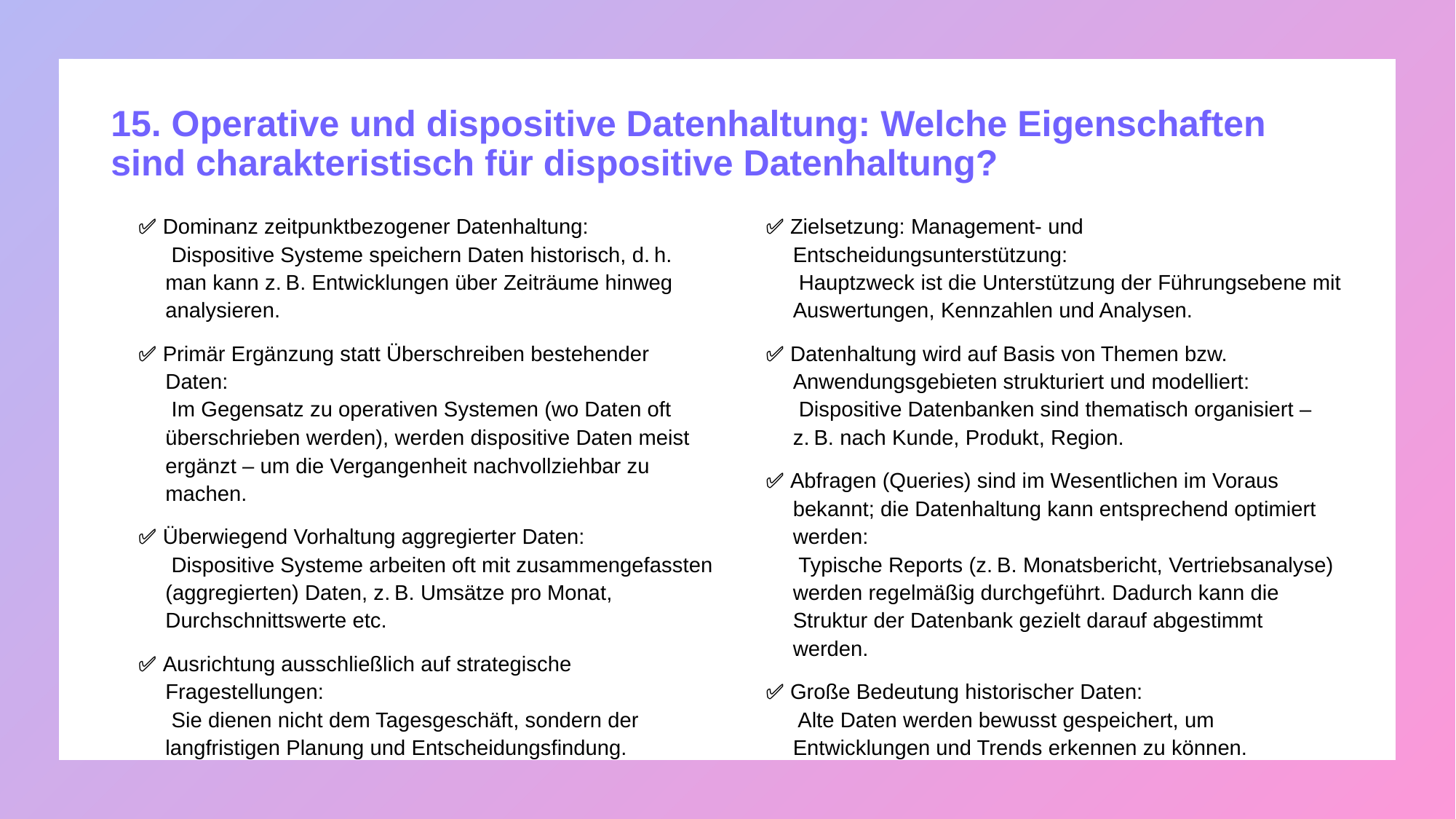

# 15. Operative und dispositive Datenhaltung: Welche Eigenschaften sind charakteristisch für dispositive Datenhaltung?
✅ Dominanz zeitpunktbezogener Datenhaltung:
 Dispositive Systeme speichern Daten historisch, d. h. man kann z. B. Entwicklungen über Zeiträume hinweg analysieren.
✅ Primär Ergänzung statt Überschreiben bestehender Daten:
 Im Gegensatz zu operativen Systemen (wo Daten oft überschrieben werden), werden dispositive Daten meist ergänzt – um die Vergangenheit nachvollziehbar zu machen.
✅ Überwiegend Vorhaltung aggregierter Daten:
 Dispositive Systeme arbeiten oft mit zusammengefassten (aggregierten) Daten, z. B. Umsätze pro Monat, Durchschnittswerte etc.
✅ Ausrichtung ausschließlich auf strategische Fragestellungen:
 Sie dienen nicht dem Tagesgeschäft, sondern der langfristigen Planung und Entscheidungsfindung.

✅ Zielsetzung: Management- und Entscheidungsunterstützung:
 Hauptzweck ist die Unterstützung der Führungsebene mit Auswertungen, Kennzahlen und Analysen.
✅ Datenhaltung wird auf Basis von Themen bzw. Anwendungsgebieten strukturiert und modelliert:
 Dispositive Datenbanken sind thematisch organisiert – z. B. nach Kunde, Produkt, Region.
✅ Abfragen (Queries) sind im Wesentlichen im Voraus bekannt; die Datenhaltung kann entsprechend optimiert werden:
 Typische Reports (z. B. Monatsbericht, Vertriebsanalyse) werden regelmäßig durchgeführt. Dadurch kann die Struktur der Datenbank gezielt darauf abgestimmt werden.
✅ Große Bedeutung historischer Daten:
 Alte Daten werden bewusst gespeichert, um Entwicklungen und Trends erkennen zu können.